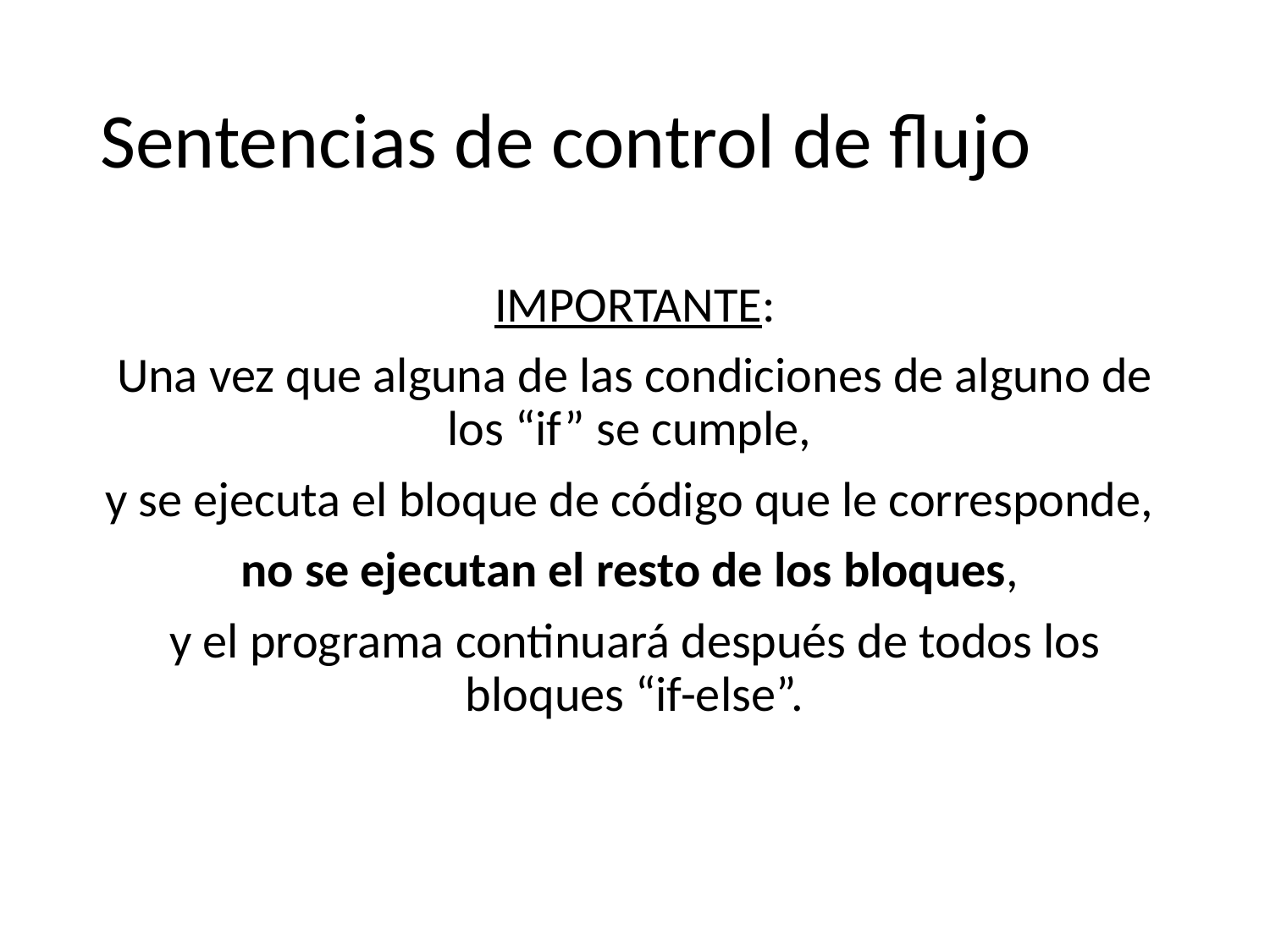

# Sentencias de control de flujo
IMPORTANTE:
Una vez que alguna de las condiciones de alguno de los “if” se cumple,
y se ejecuta el bloque de código que le corresponde,
no se ejecutan el resto de los bloques,
y el programa continuará después de todos los bloques “if-else”.